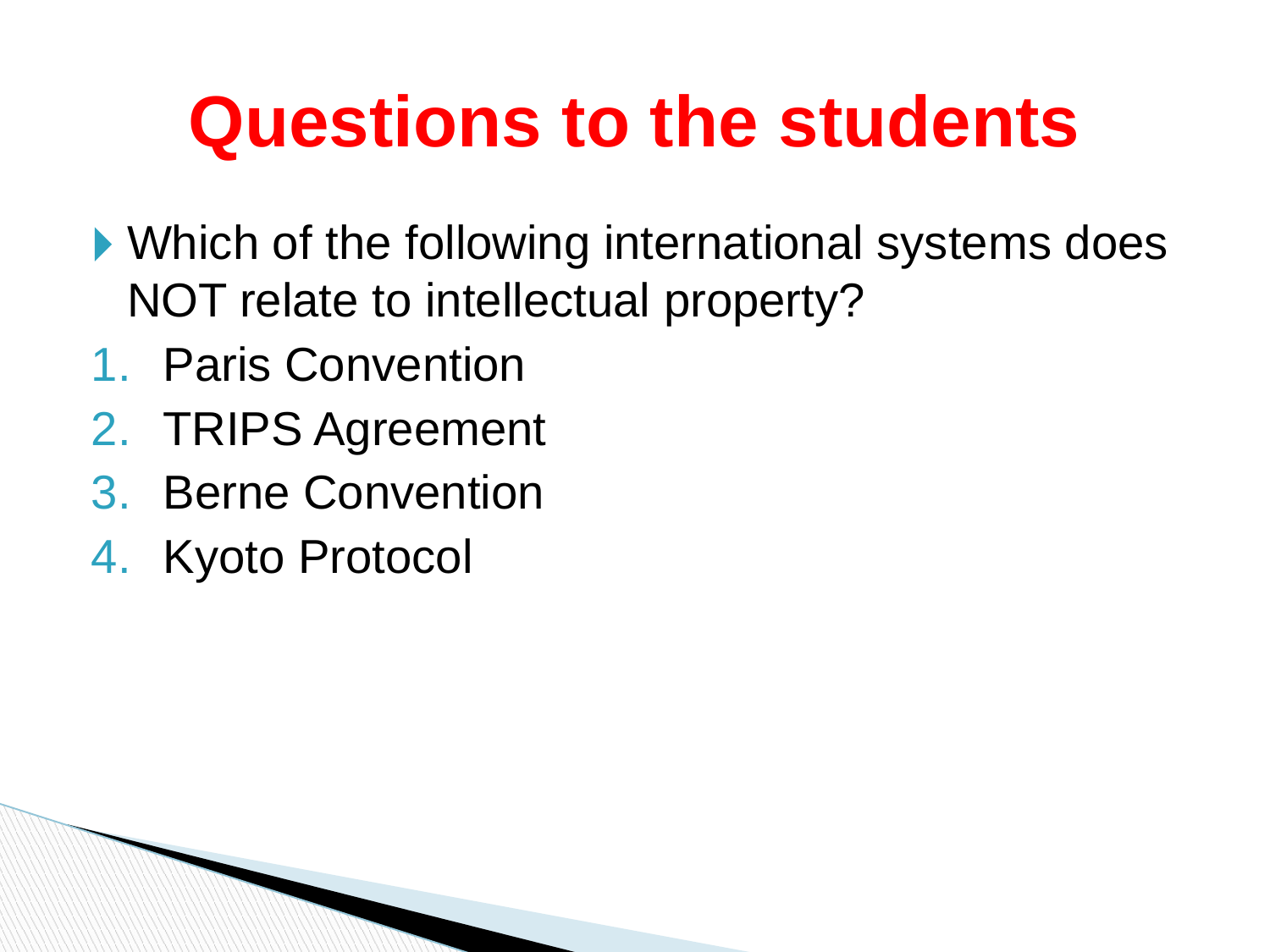

# Questions to the students
Which of the following international systems does NOT relate to intellectual property?
Paris Convention
TRIPS Agreement
Berne Convention
Kyoto Protocol